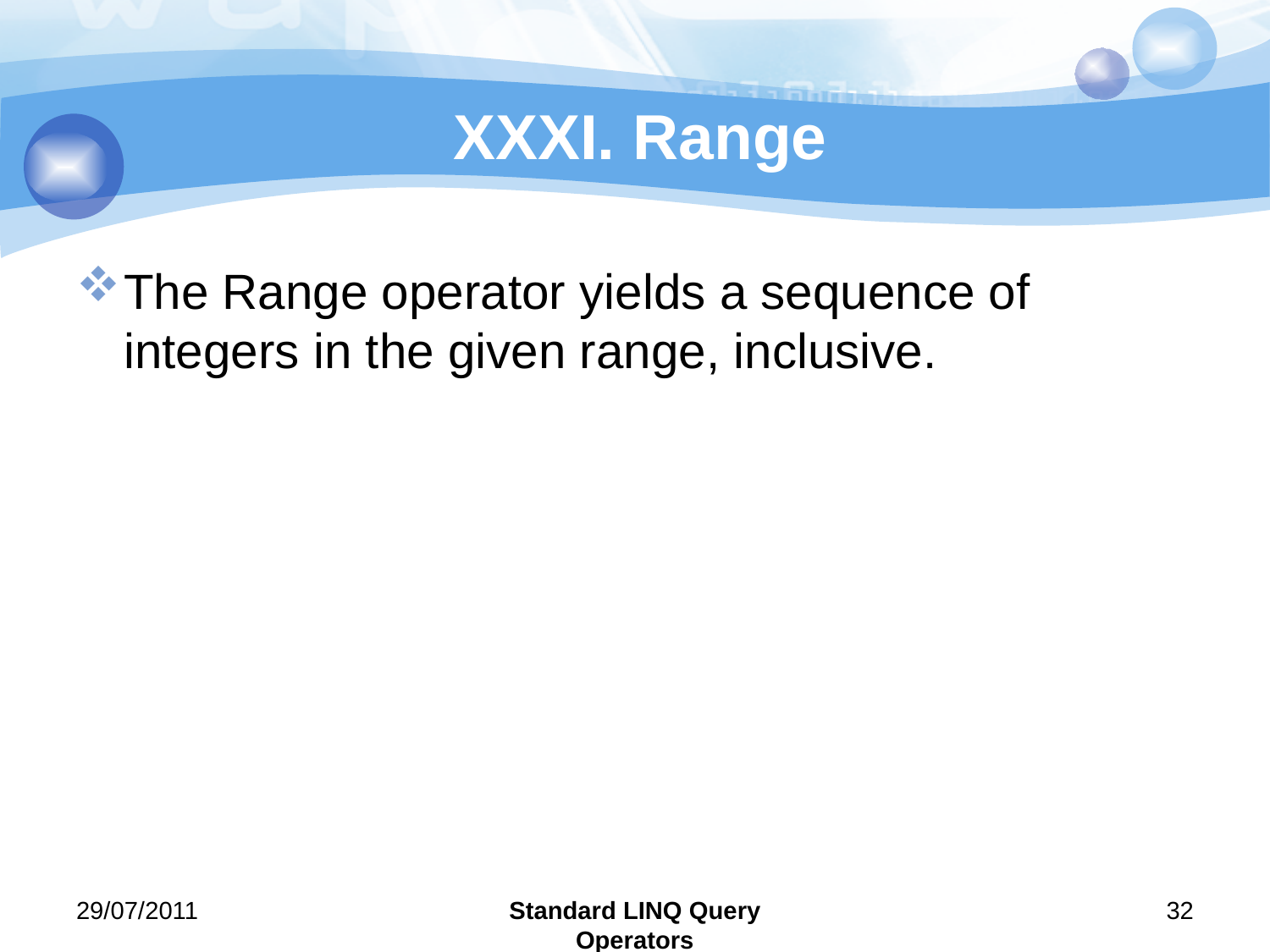

# XXXI. Range
The Range operator yields a sequence of integers in the given range, inclusive.
29/07/2011
Standard LINQ Query Operators
32